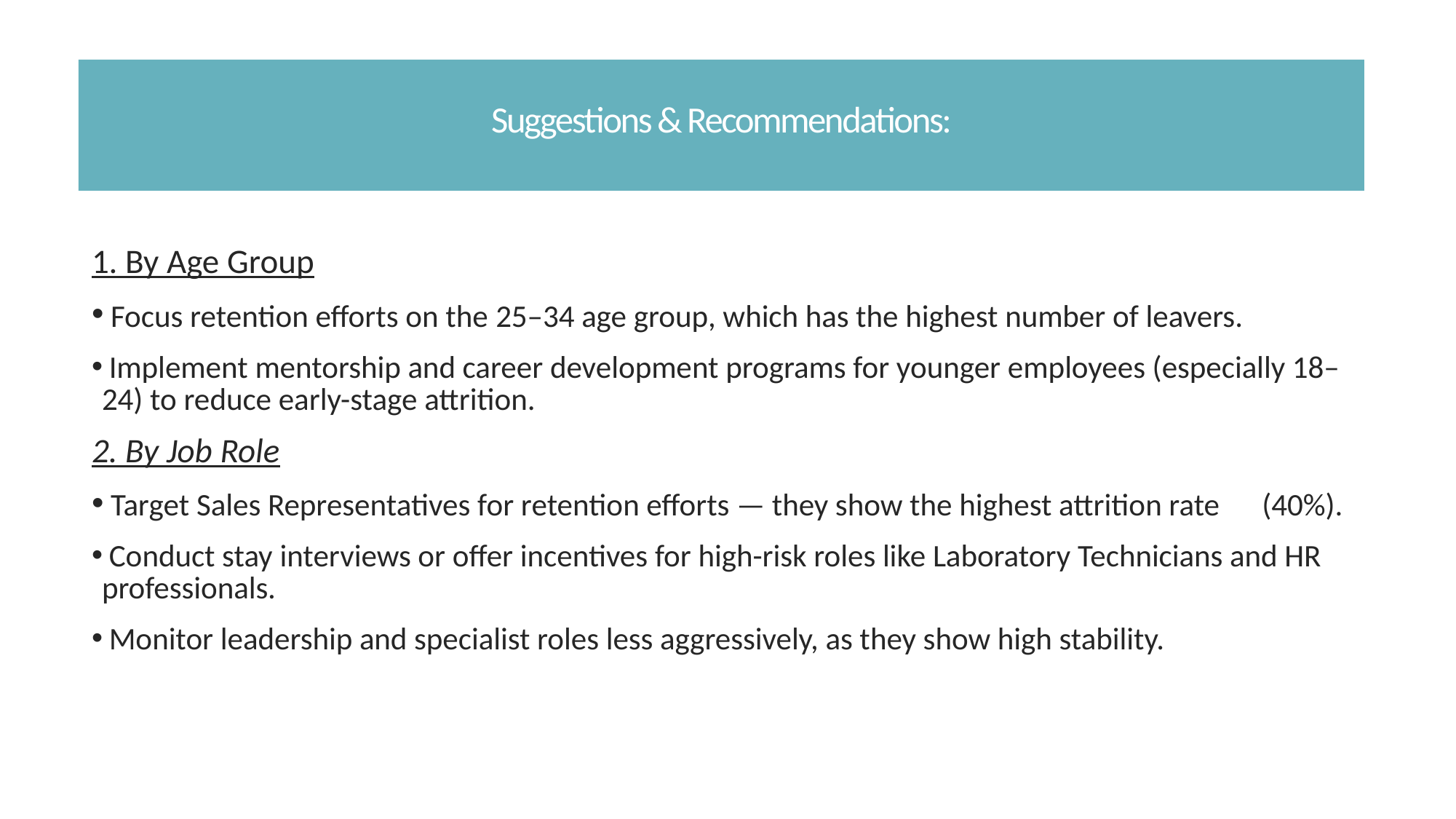

# Suggestions & Recommendations:
1. By Age Group
 Focus retention efforts on the 25–34 age group, which has the highest number of leavers.
 Implement mentorship and career development programs for younger employees (especially 18–24) to reduce early-stage attrition.
2. By Job Role
 Target Sales Representatives for retention efforts — they show the highest attrition rate      (40%).
 Conduct stay interviews or offer incentives for high-risk roles like Laboratory Technicians and HR professionals.
 Monitor leadership and specialist roles less aggressively, as they show high stability.